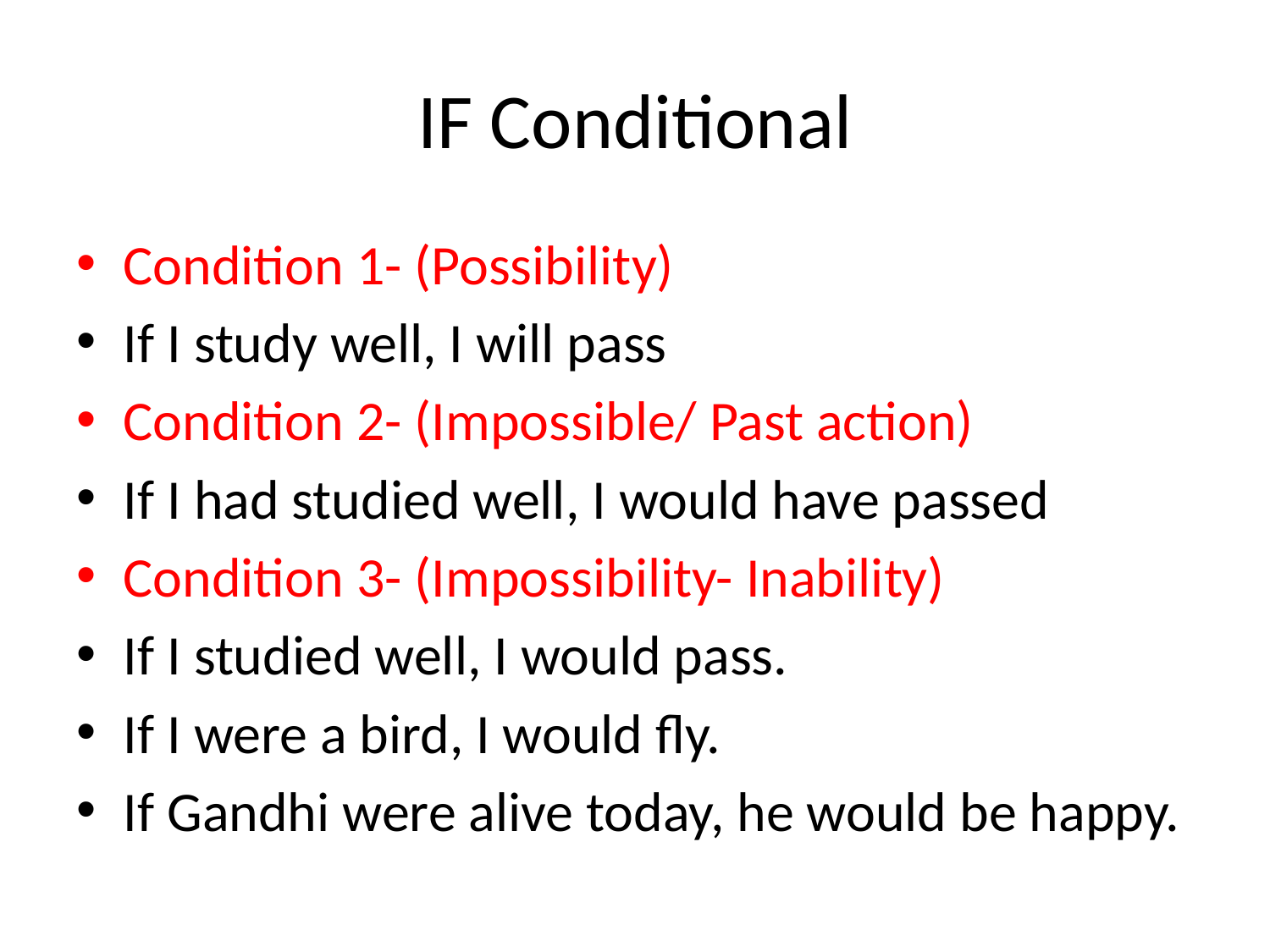

# IF Conditional
Condition 1- (Possibility)
If I study well, I will pass
Condition 2- (Impossible/ Past action)
If I had studied well, I would have passed
Condition 3- (Impossibility- Inability)
If I studied well, I would pass.
If I were a bird, I would fly.
If Gandhi were alive today, he would be happy.